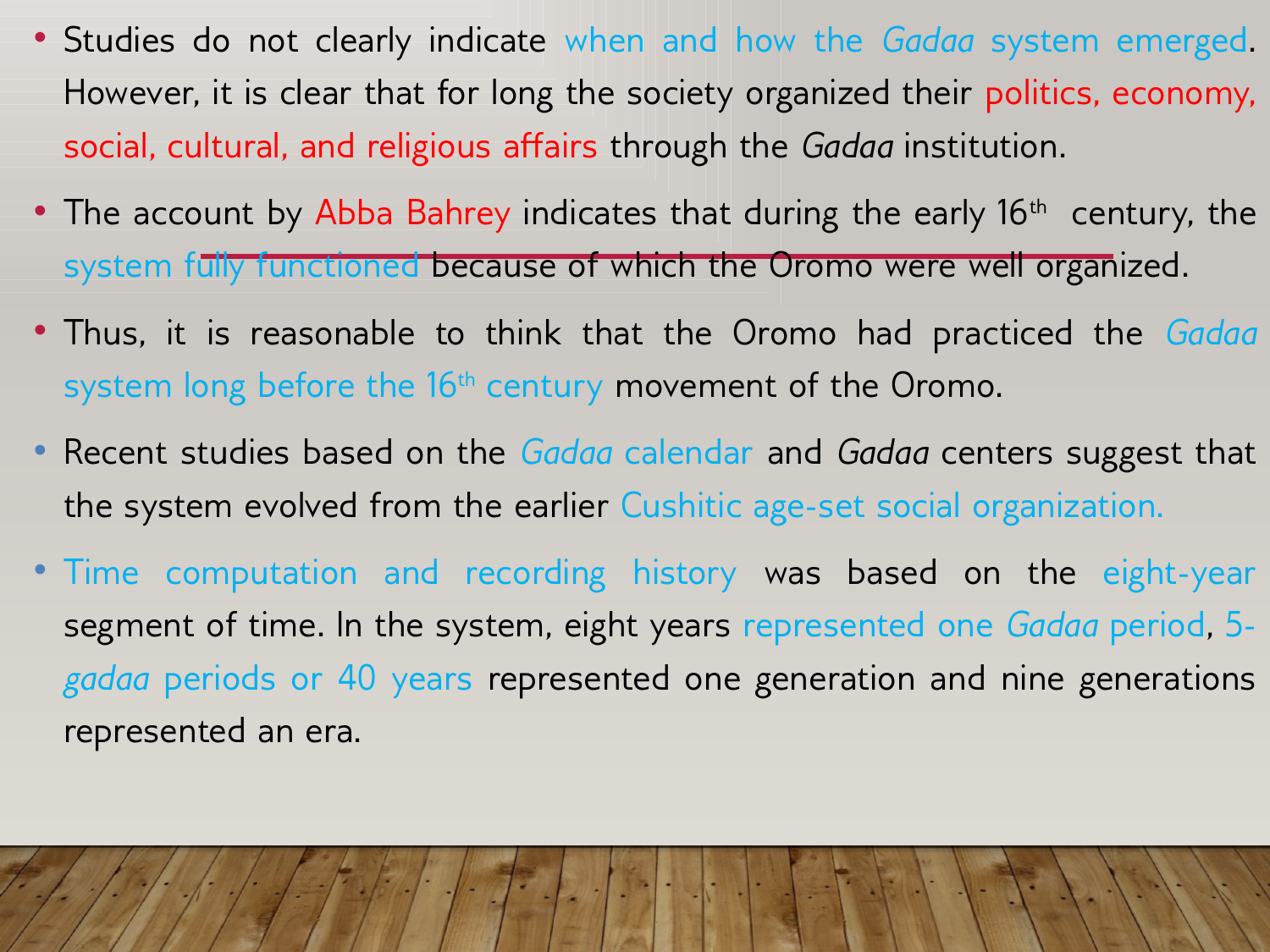

Studies do not clearly indicate when and how the Gadaa system emerged. However, it is clear that for long the society organized their politics, economy, social, cultural, and religious affairs through the Gadaa institution.
The account by Abba Bahrey indicates that during the early 16th  century, the system fully functioned because of which the Oromo were well organized.
Thus, it is reasonable to think that the Oromo had practiced the Gadaa system long before the 16th century movement of the Oromo.
Recent studies based on the Gadaa calendar and Gadaa centers suggest that the system evolved from the earlier Cushitic age-set social organization.
Time computation and recording history was based on the eight-year segment of time. In the system, eight years represented one Gadaa period, 5-gadaa periods or 40 years represented one generation and nine generations represented an era.